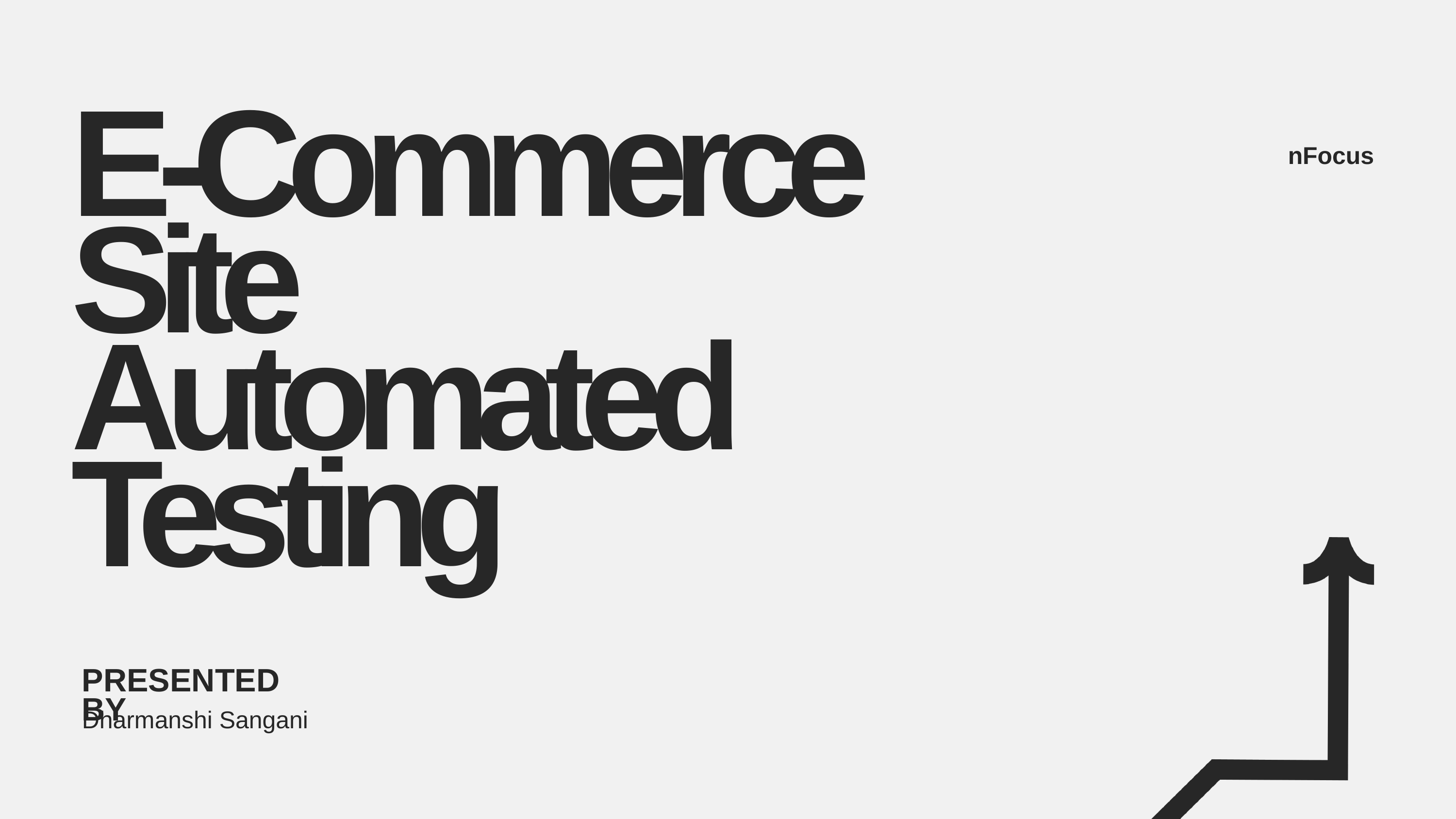

E-Commerce Site
Automated Testing
nFocus

PRESENTED BY
Dharmanshi Sangani